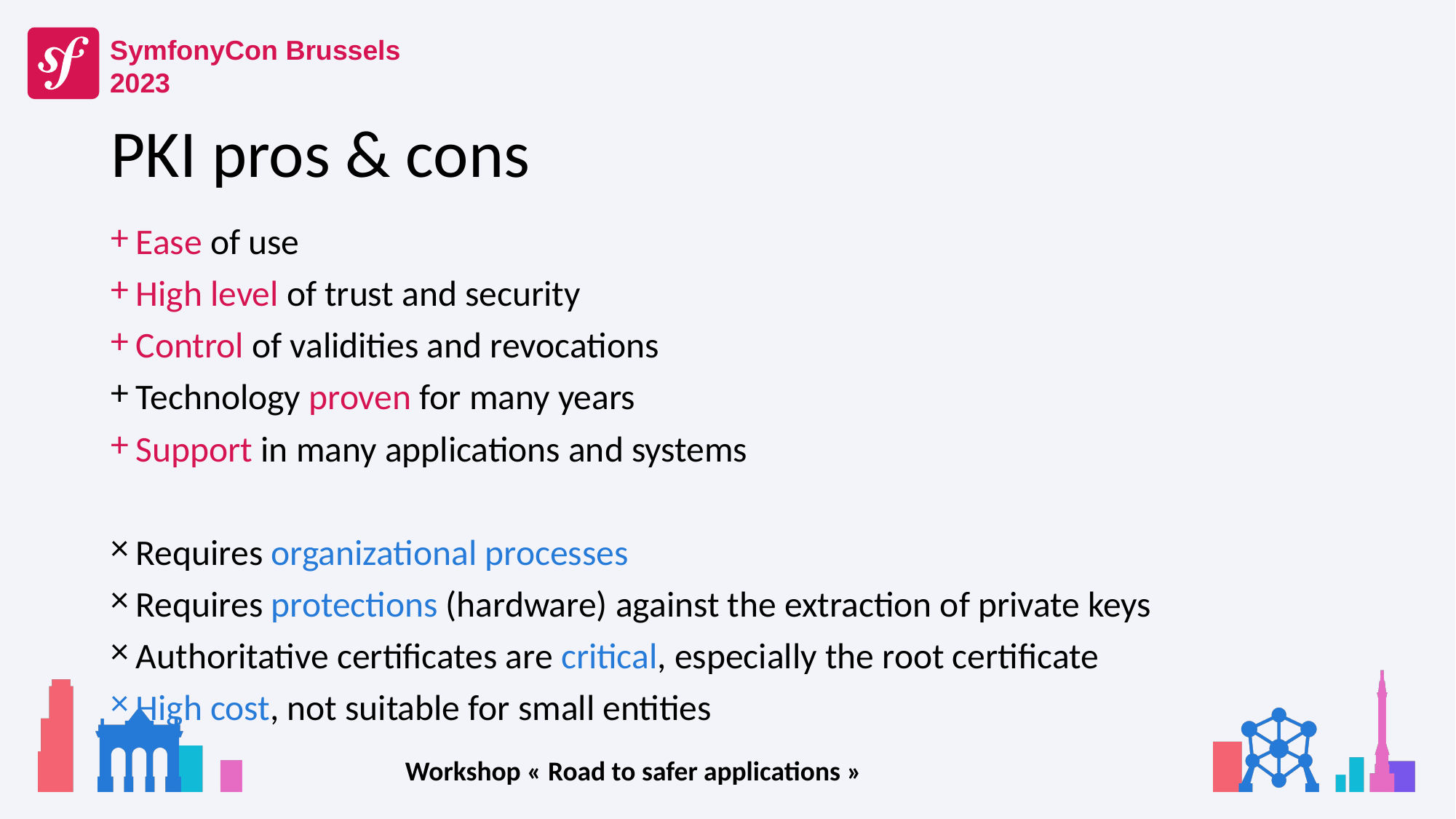

# PKI pros & cons
Ease of use
High level of trust and security
Control of validities and revocations
Technology proven for many years
Support in many applications and systems

Requires organizational processes
Requires protections (hardware) against the extraction of private keys
Authoritative certificates are critical, especially the root certificate
High cost, not suitable for small entities